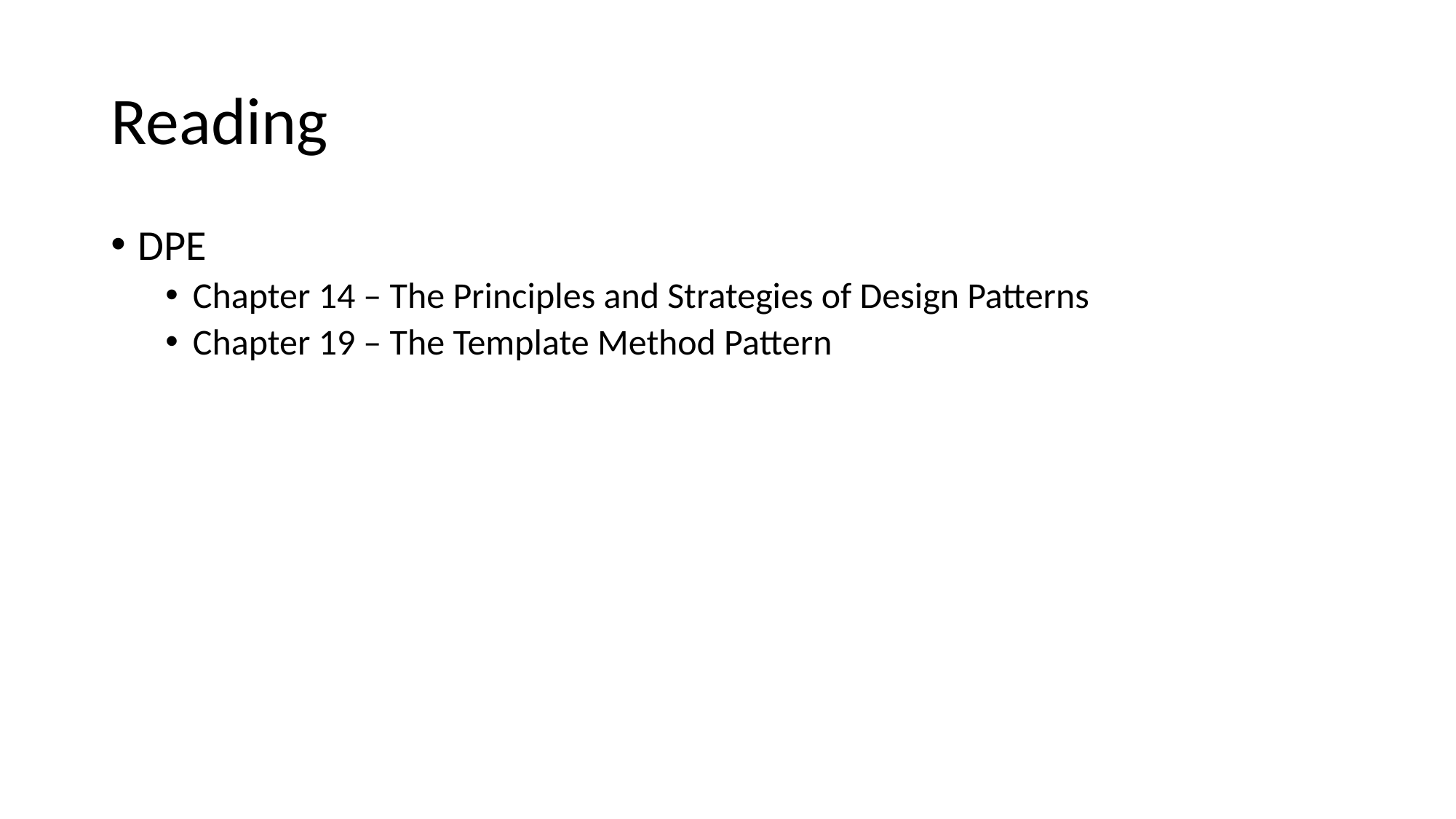

# Reading
DPE
Chapter 14 – The Principles and Strategies of Design Patterns
Chapter 19 – The Template Method Pattern